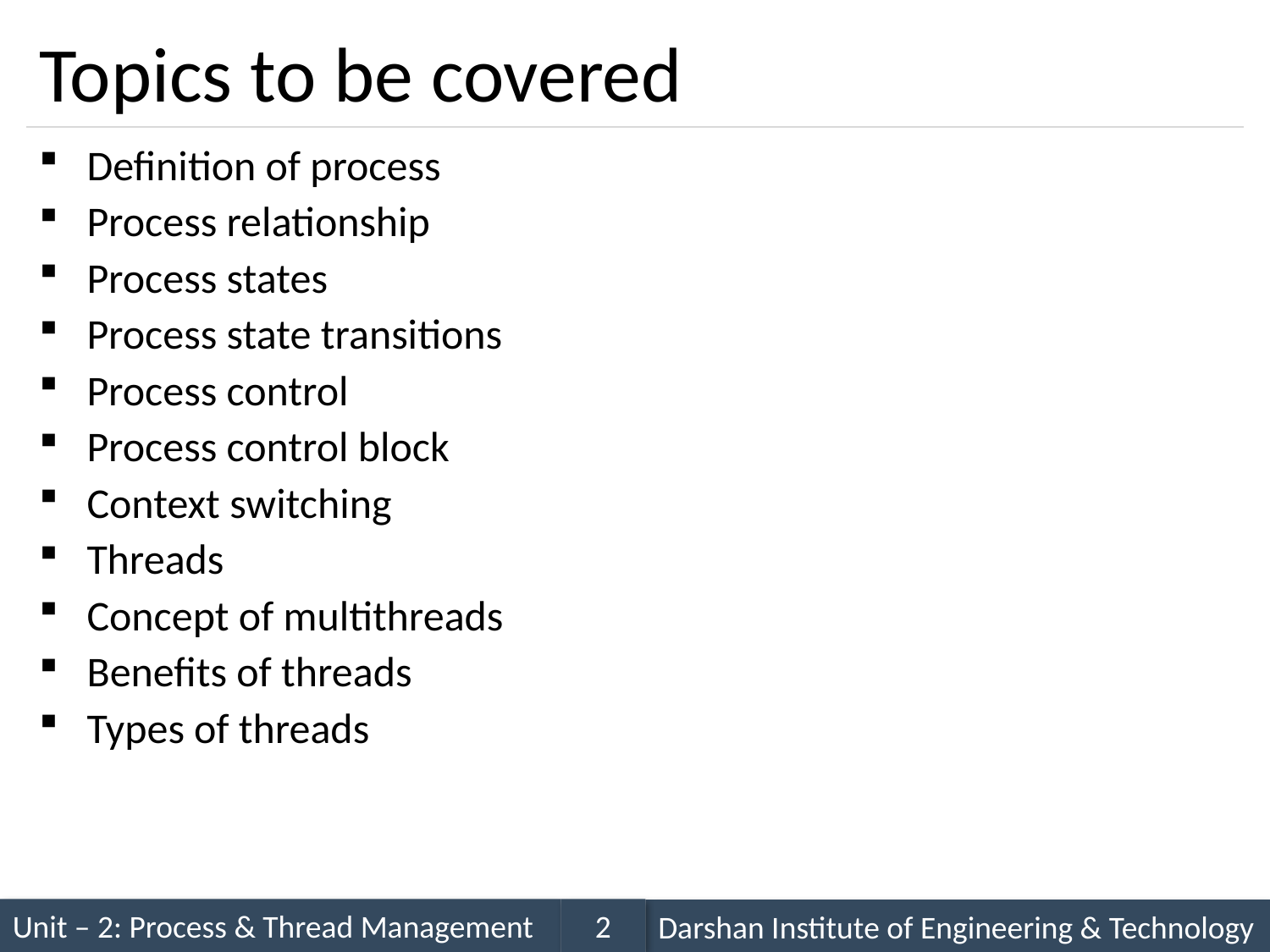

# Topics to be covered
Definition of process
Process relationship
Process states
Process state transitions
Process control
Process control block
Context switching
Threads
Concept of multithreads
Benefits of threads
Types of threads